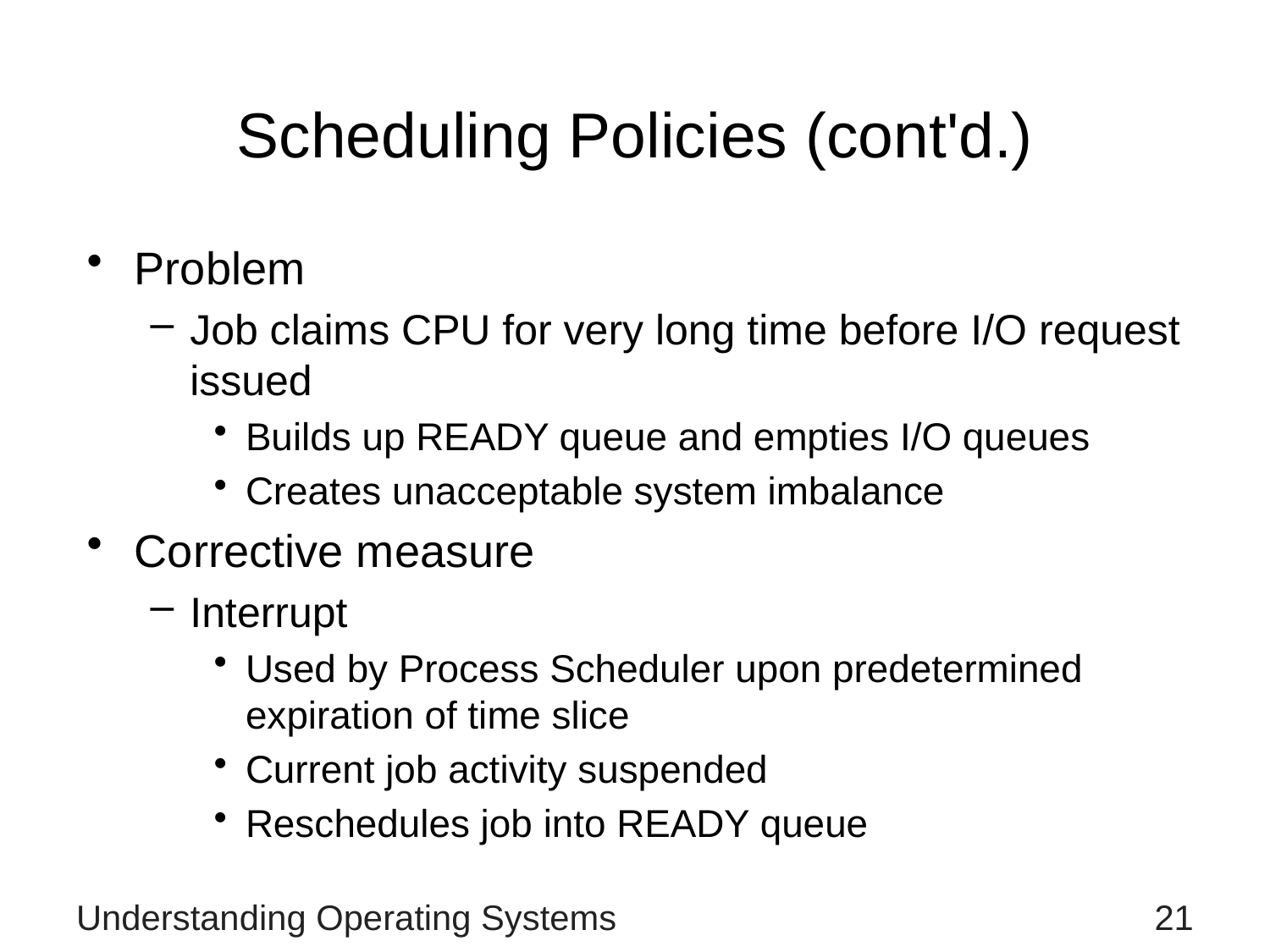

# Scheduling Policies (cont'd.)
Problem
Job claims CPU for very long time before I/O request issued
Builds up READY queue and empties I/O queues
Creates unacceptable system imbalance
Corrective measure
Interrupt
Used by Process Scheduler upon predetermined expiration of time slice
Current job activity suspended
Reschedules job into READY queue
Understanding Operating Systems
21